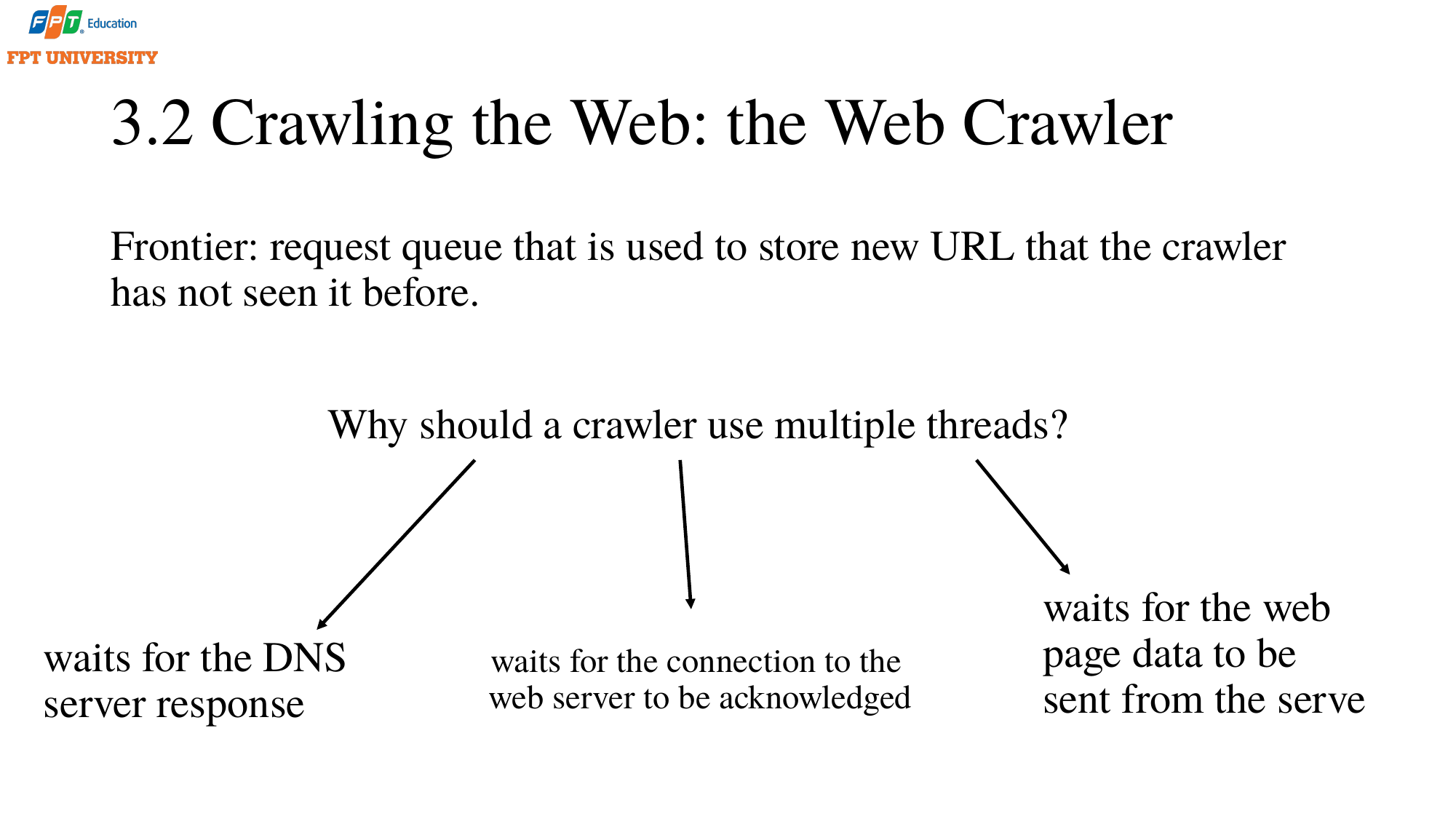

# 3.2 Crawling the Web: the Web Crawler
Frontier: request queue that is used to store new URL that the crawler has not seen it before.
Why should a crawler use multiple threads?
waits for the web page data to be sent from the serve
waits for the DNS server response
 waits for the connection to the web server to be acknowledged